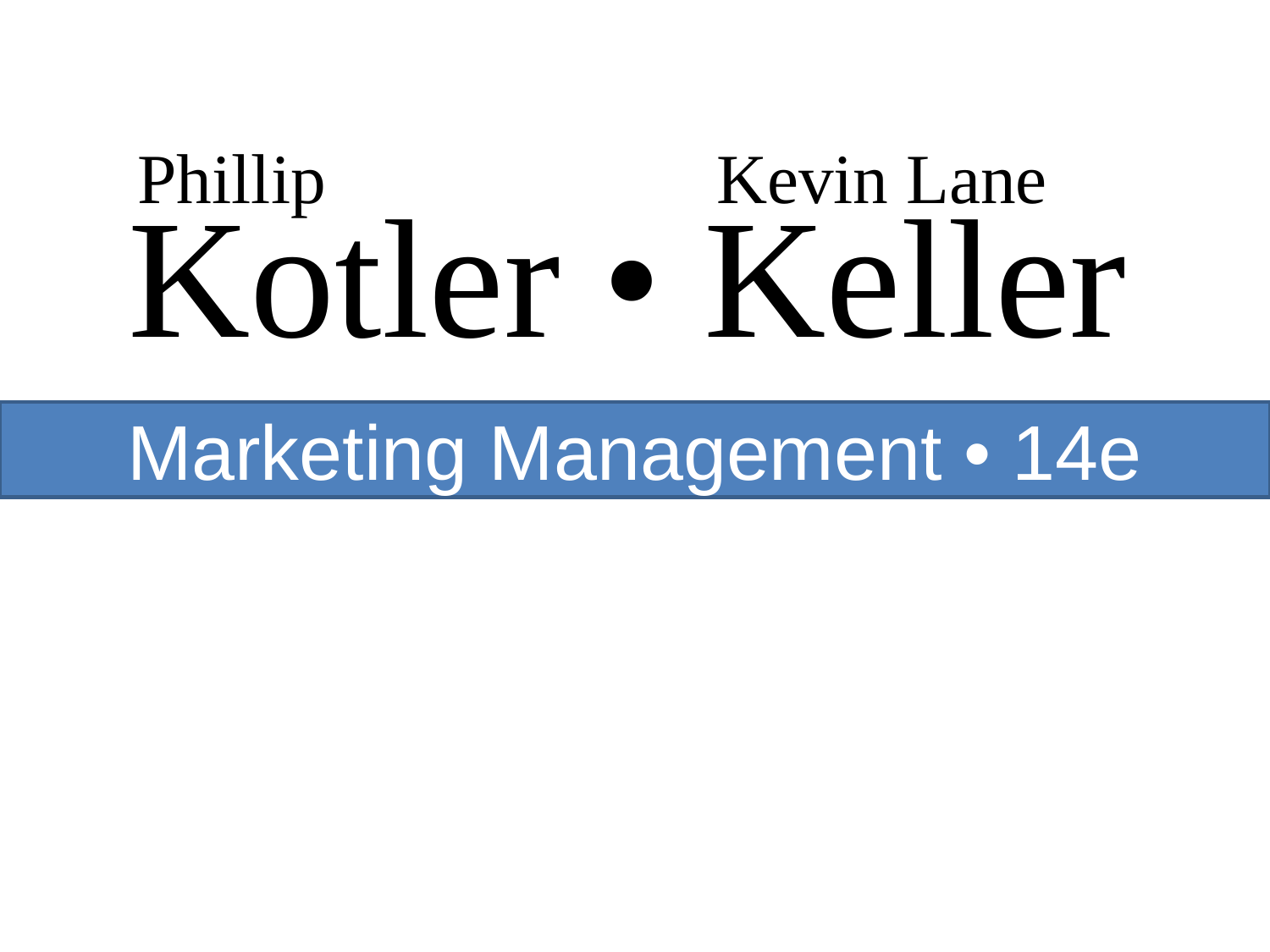

Phillip
Kevin Lane
Kotler • Keller
Marketing Management • 14e